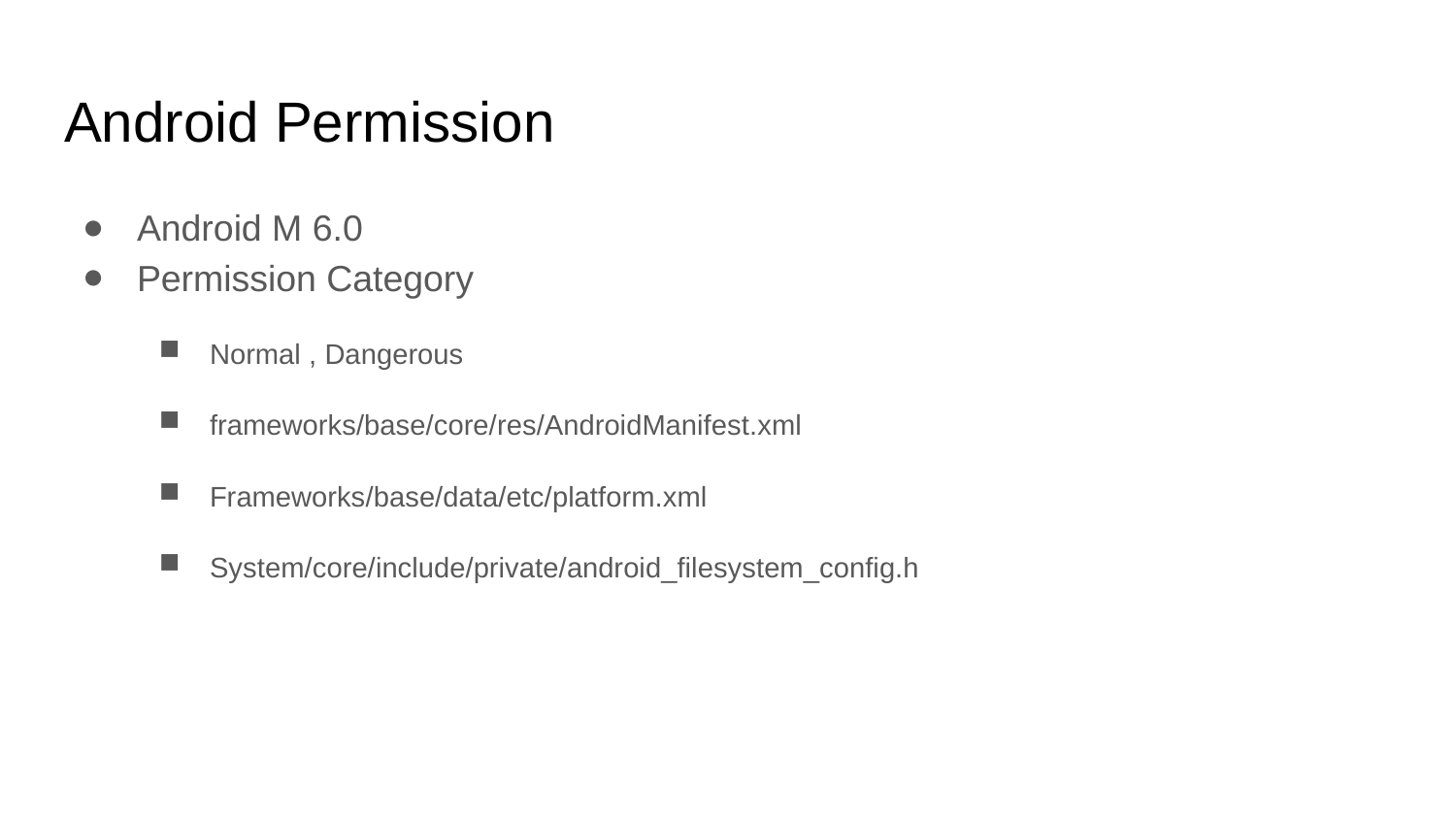

# Android Permission
Android M 6.0
Permission Category
Normal , Dangerous
frameworks/base/core/res/AndroidManifest.xml
Frameworks/base/data/etc/platform.xml
System/core/include/private/android_filesystem_config.h